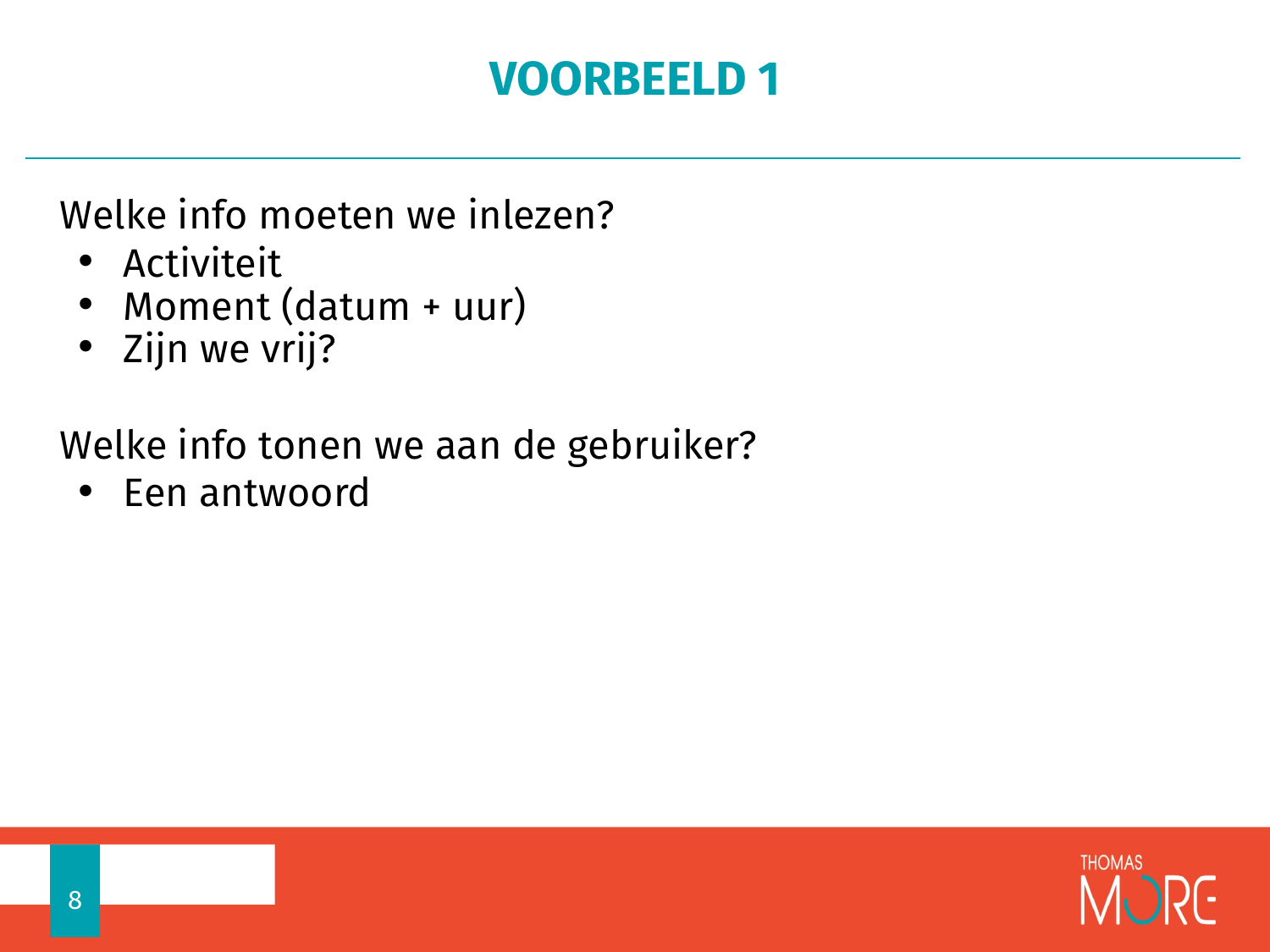

# VOORBEELD 1
Welke info moeten we inlezen?
Activiteit
Moment (datum + uur)
Zijn we vrij?

Welke info tonen we aan de gebruiker?
Een antwoord
8